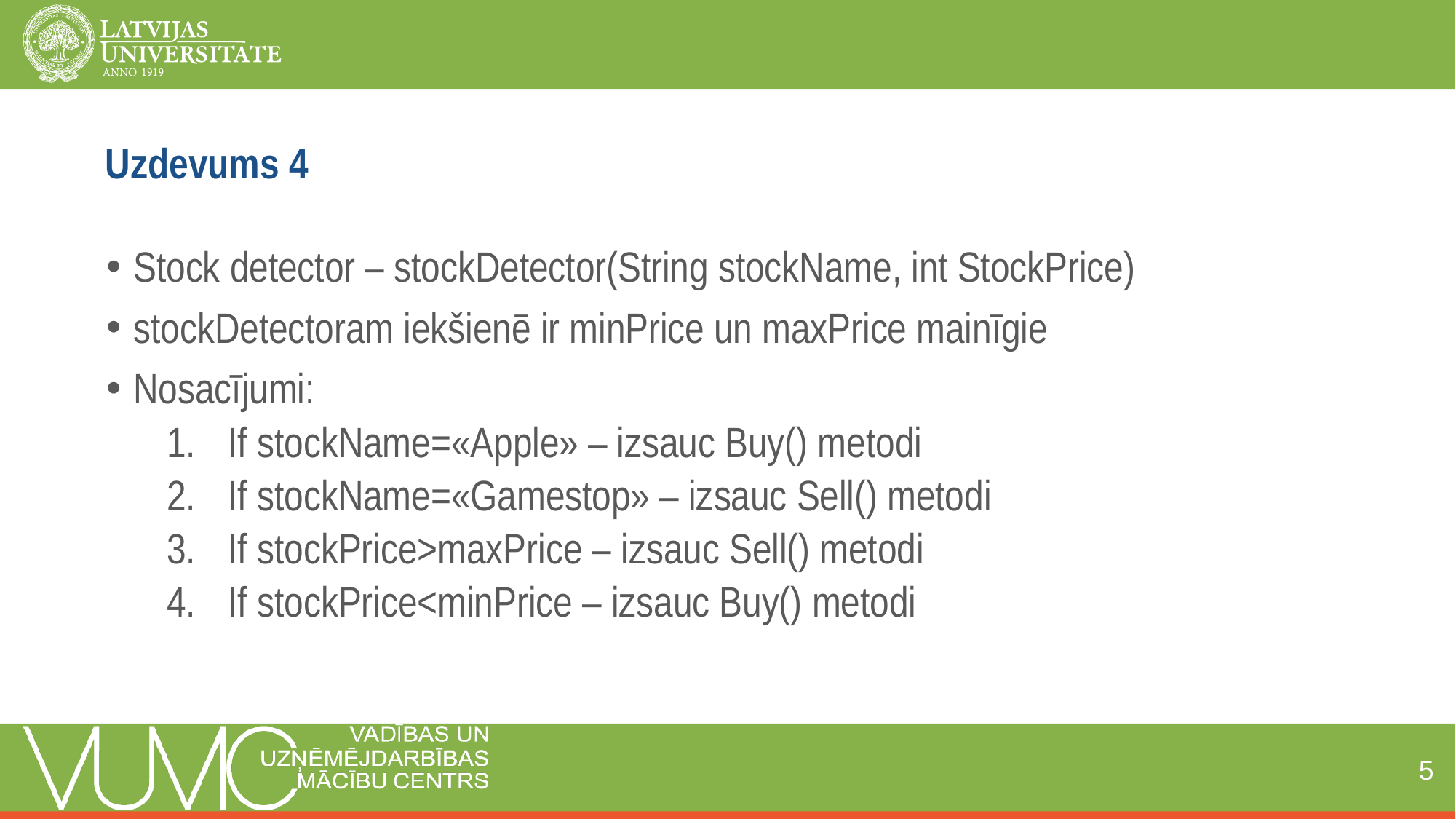

Uzdevums 4
Stock detector – stockDetector(String stockName, int StockPrice)
stockDetectoram iekšienē ir minPrice un maxPrice mainīgie
Nosacījumi:
If stockName=«Apple» – izsauc Buy() metodi
If stockName=«Gamestop» – izsauc Sell() metodi
If stockPrice>maxPrice – izsauc Sell() metodi
If stockPrice<minPrice – izsauc Buy() metodi

5